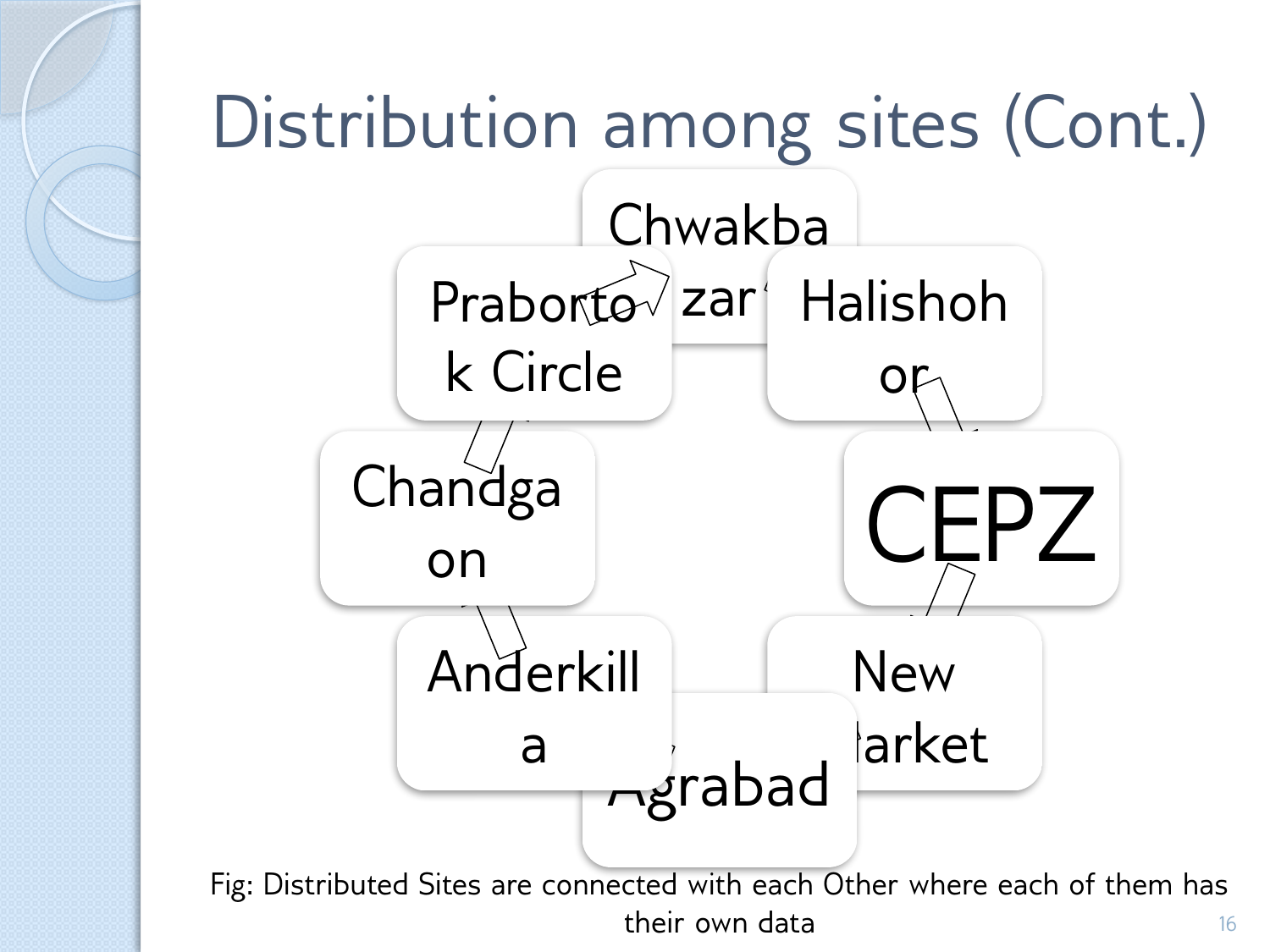

# Distribution among sites (Cont.)
CEPZ
New Market
Agrabad
Anderkilla
Chandgaon
Fig: Distributed Sites are connected with each Other where each of them has their own data

16